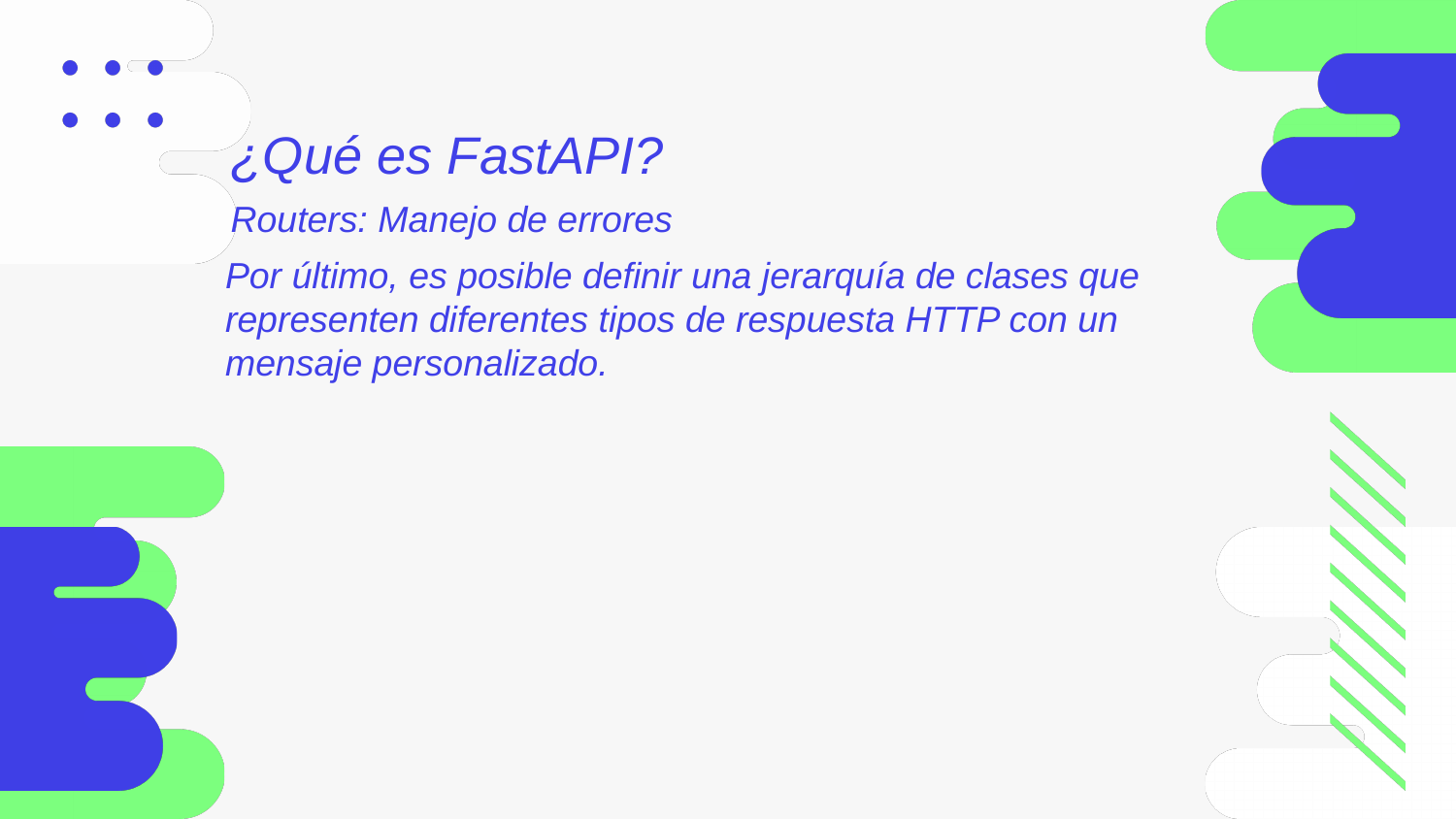

¿Qué es FastAPI?
Routers: Manejo de errores
Por último, es posible definir una jerarquía de clases que representen diferentes tipos de respuesta HTTP con un mensaje personalizado.